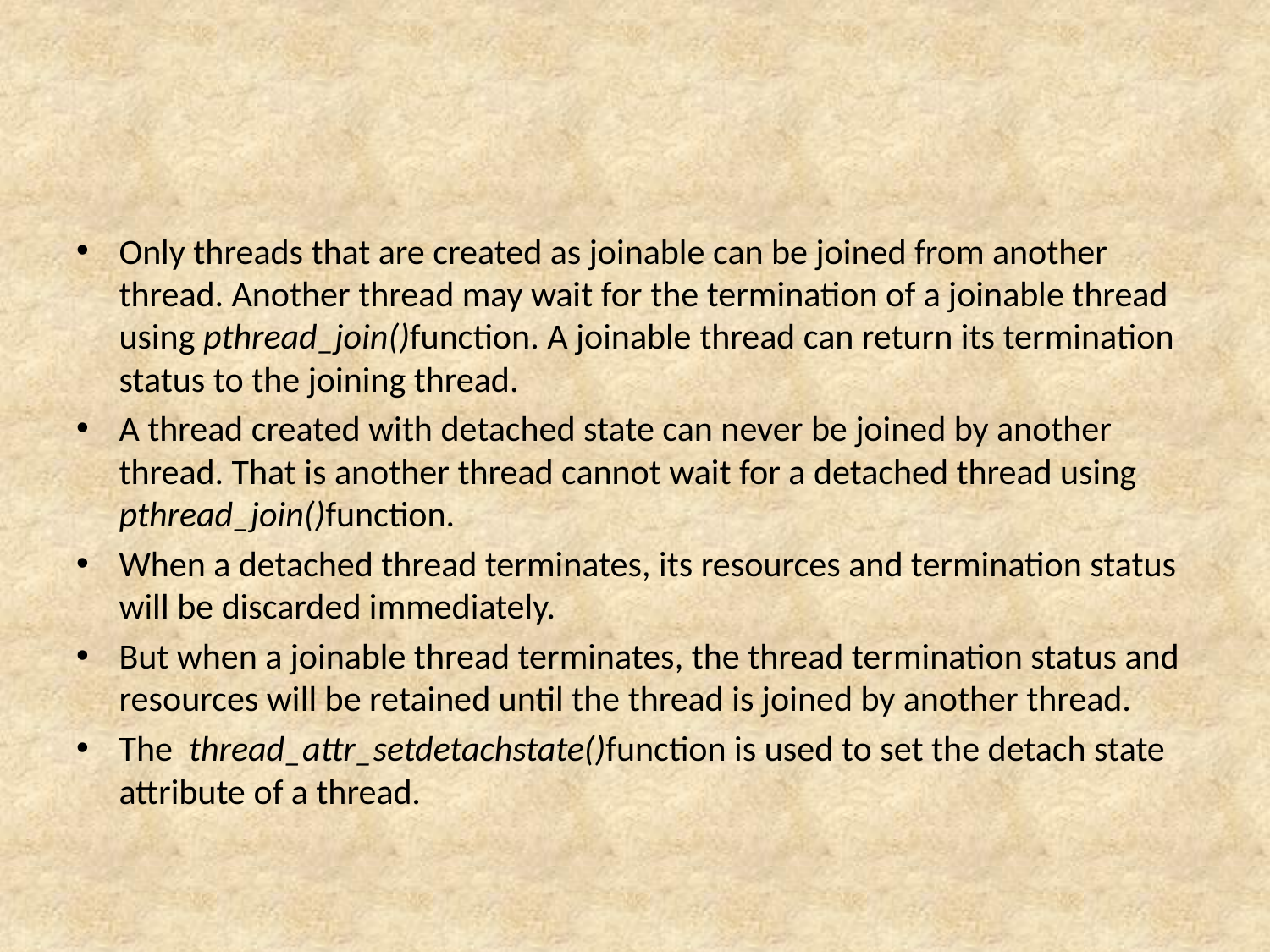

#
Only threads that are created as joinable can be joined from another thread. Another thread may wait for the termination of a joinable thread using pthread_join()function. A joinable thread can return its termination status to the joining thread.
A thread created with detached state can never be joined by another thread. That is another thread cannot wait for a detached thread using pthread_join()function.
When a detached thread terminates, its resources and termination status will be discarded immediately.
But when a joinable thread terminates, the thread termination status and resources will be retained until the thread is joined by another thread.
The  thread_attr_setdetachstate()function is used to set the detach state attribute of a thread.